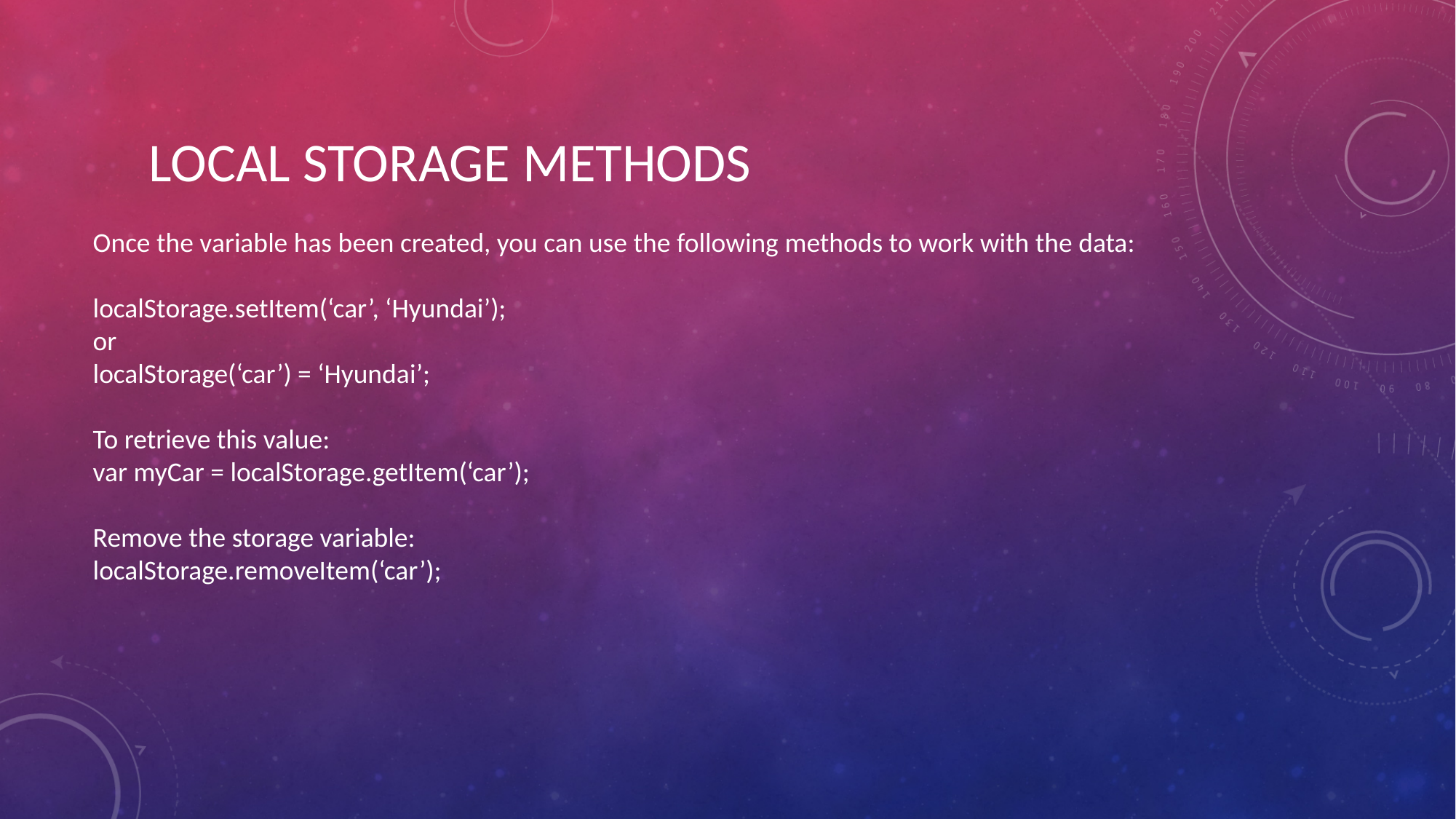

# local storage methods
Once the variable has been created, you can use the following methods to work with the data:

localStorage.setItem(‘car’, ‘Hyundai’);
or
localStorage(‘car’) = ‘Hyundai’;

To retrieve this value:
var myCar = localStorage.getItem(‘car’);

Remove the storage variable:
localStorage.removeItem(‘car’);

[unsupported chart]